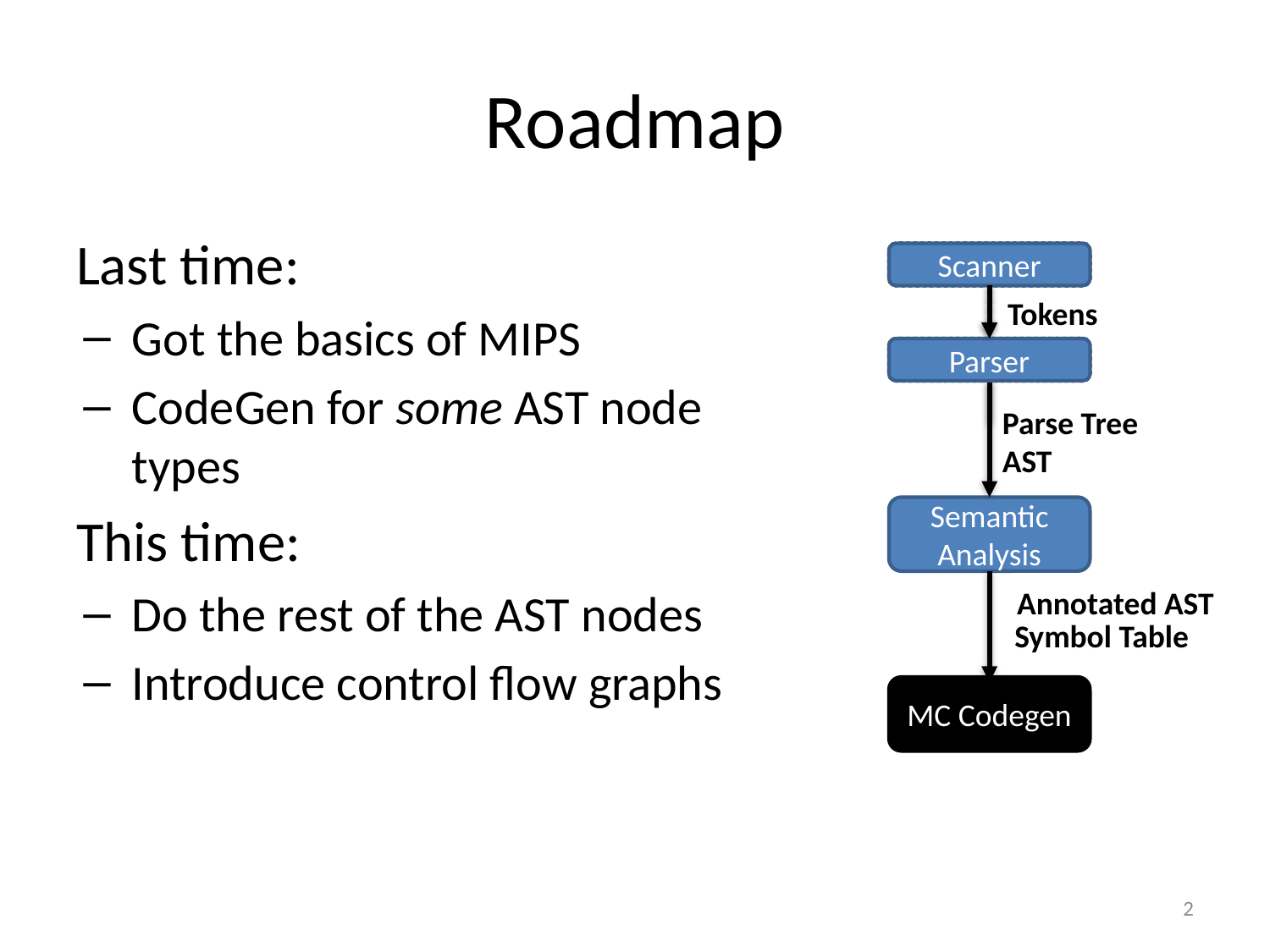

# Roadmap
Last time:
Got the basics of MIPS
CodeGen for some AST node types
This time:
Do the rest of the AST nodes
Introduce control flow graphs

Scanner
Scanner
Tokens
Parser
Parser
Parse Tree
AST
Semantic Analysis
Annotated AST
Symbol Table
MC Codegen
2